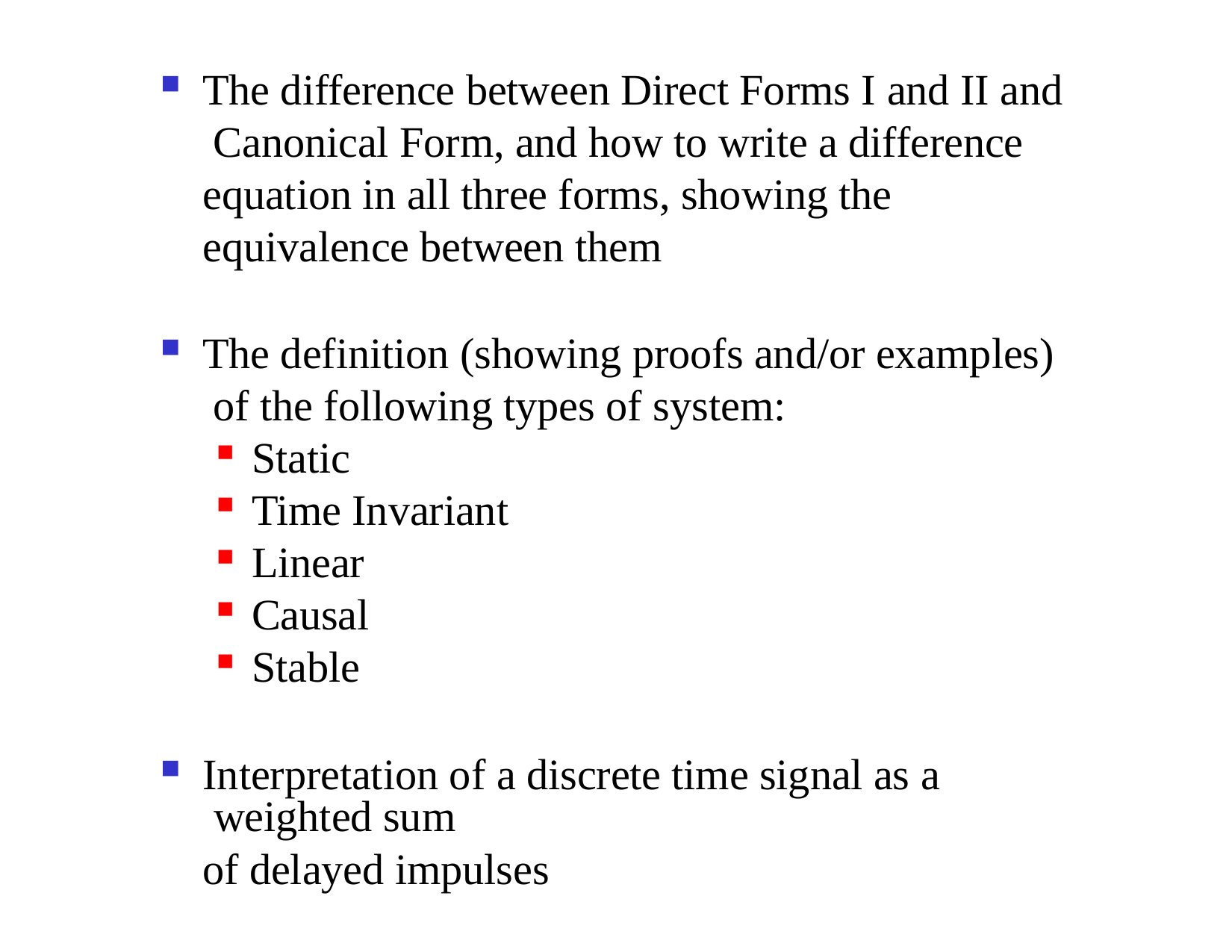

The difference between Direct Forms I and II and  Canonical Form, and how to write a difference  equation in all three forms, showing the  equivalence between them

The definition (showing proofs and/or examples)  of the following types of system:
Static
Time Invariant
Linear
Causal
Stable

Interpretation of a discrete time signal as a  weighted sum
of delayed impulses
Dr. B. S. Daga  Fr.CRCE, Mumbai